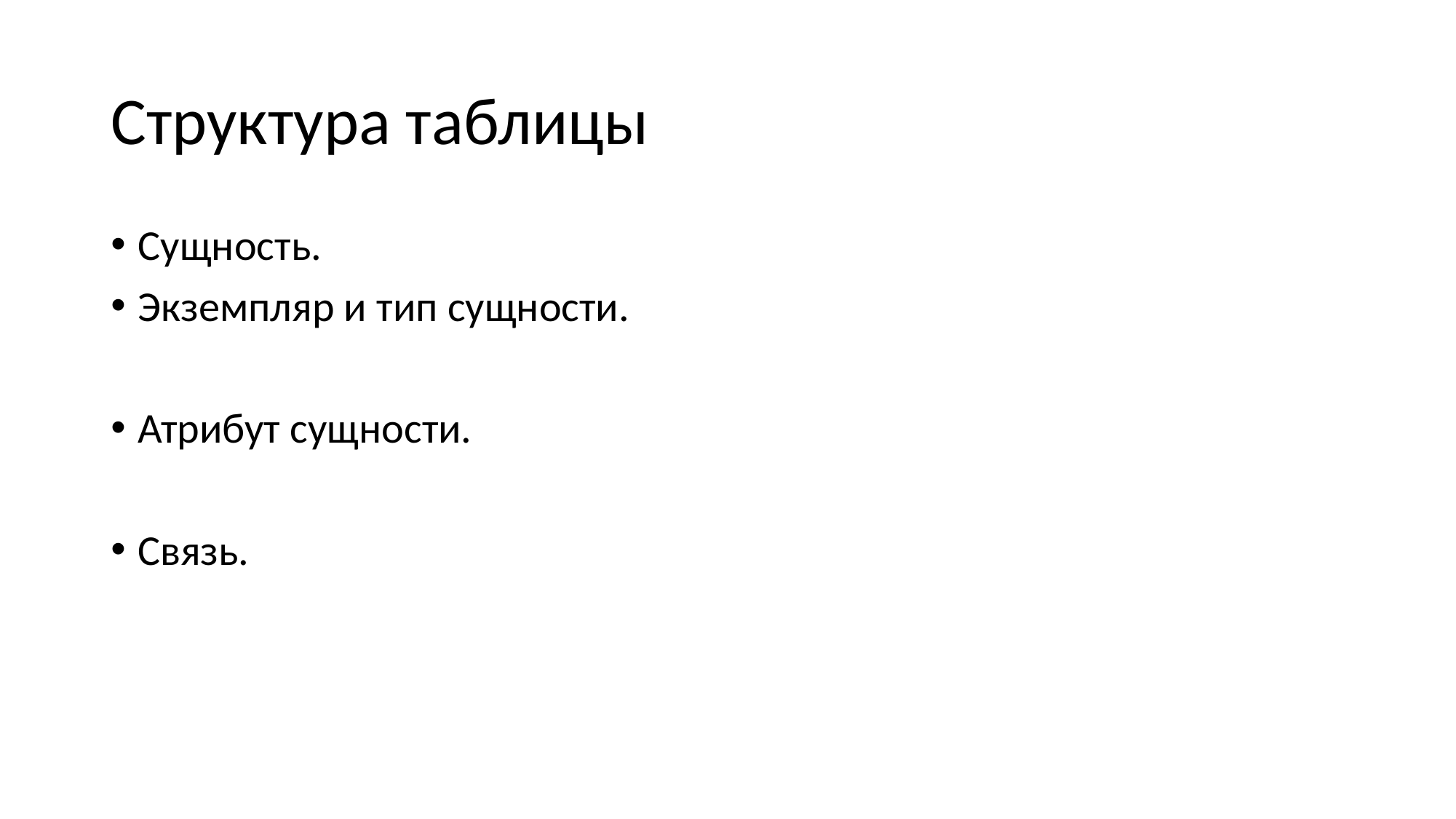

# Структура таблицы
Сущность.
Экземпляр и тип сущности.

Атрибут сущности.

Связь.